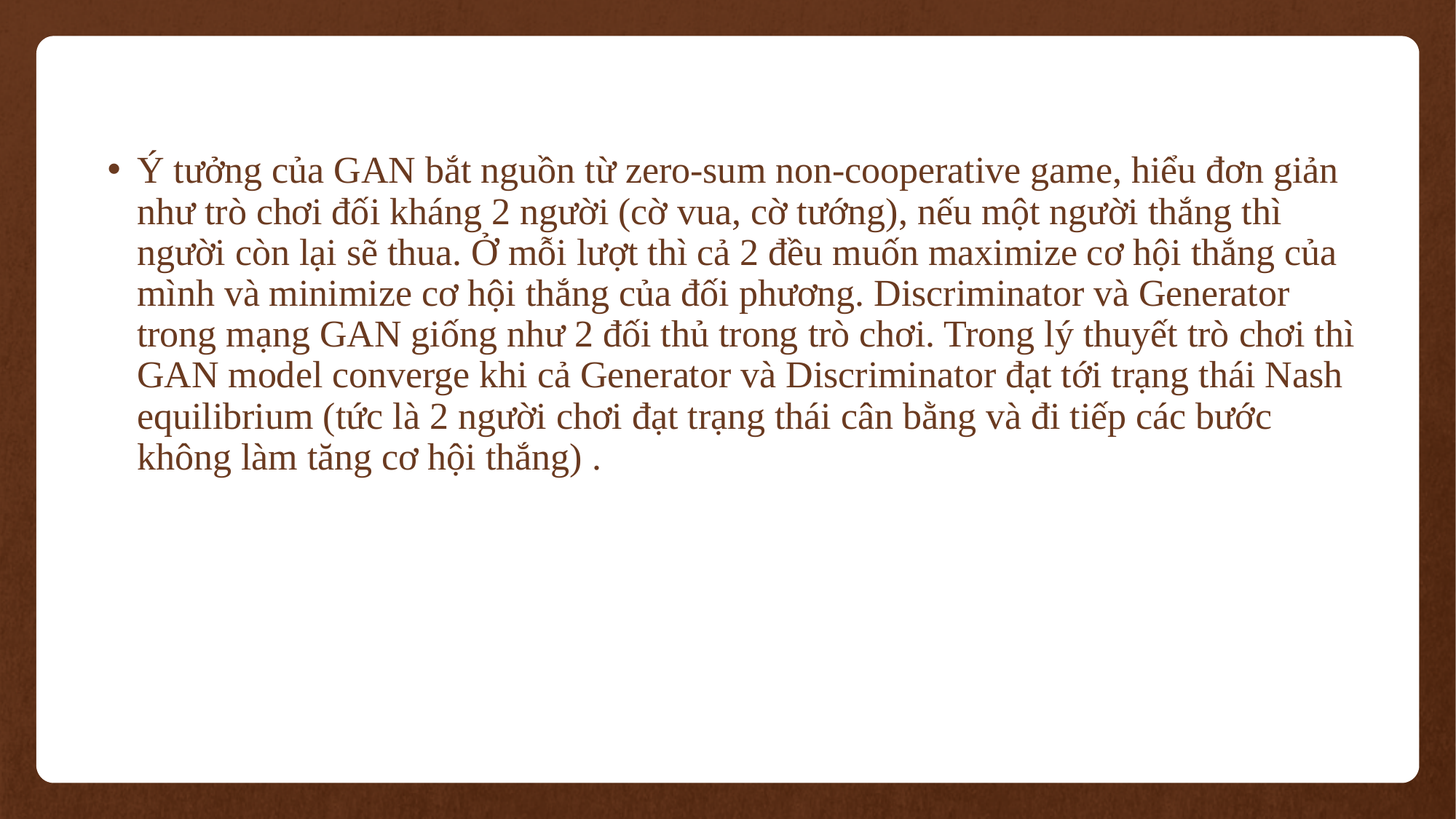

Ý tưởng của GAN bắt nguồn từ zero-sum non-cooperative game, hiểu đơn giản như trò chơi đối kháng 2 người (cờ vua, cờ tướng), nếu một người thắng thì người còn lại sẽ thua. Ở mỗi lượt thì cả 2 đều muốn maximize cơ hội thắng của mình và minimize cơ hội thắng của đối phương. Discriminator và Generator trong mạng GAN giống như 2 đối thủ trong trò chơi. Trong lý thuyết trò chơi thì GAN model converge khi cả Generator và Discriminator đạt tới trạng thái Nash equilibrium (tức là 2 người chơi đạt trạng thái cân bằng và đi tiếp các bước không làm tăng cơ hội thắng) .